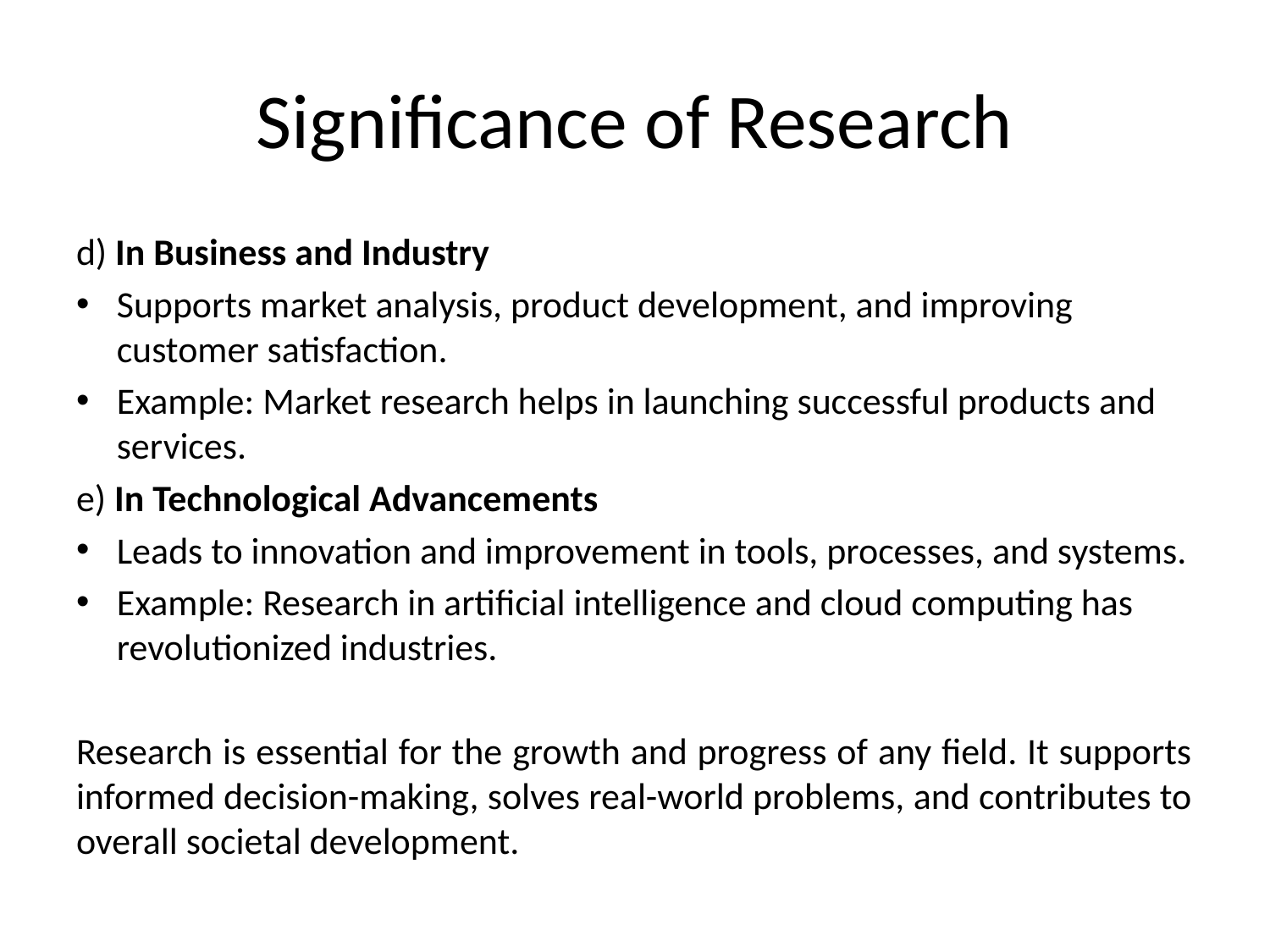

# Significance of Research
d) In Business and Industry
Supports market analysis, product development, and improving customer satisfaction.
Example: Market research helps in launching successful products and services.
e) In Technological Advancements
Leads to innovation and improvement in tools, processes, and systems.
Example: Research in artificial intelligence and cloud computing has revolutionized industries.

Research is essential for the growth and progress of any field. It supports informed decision-making, solves real-world problems, and contributes to overall societal development.